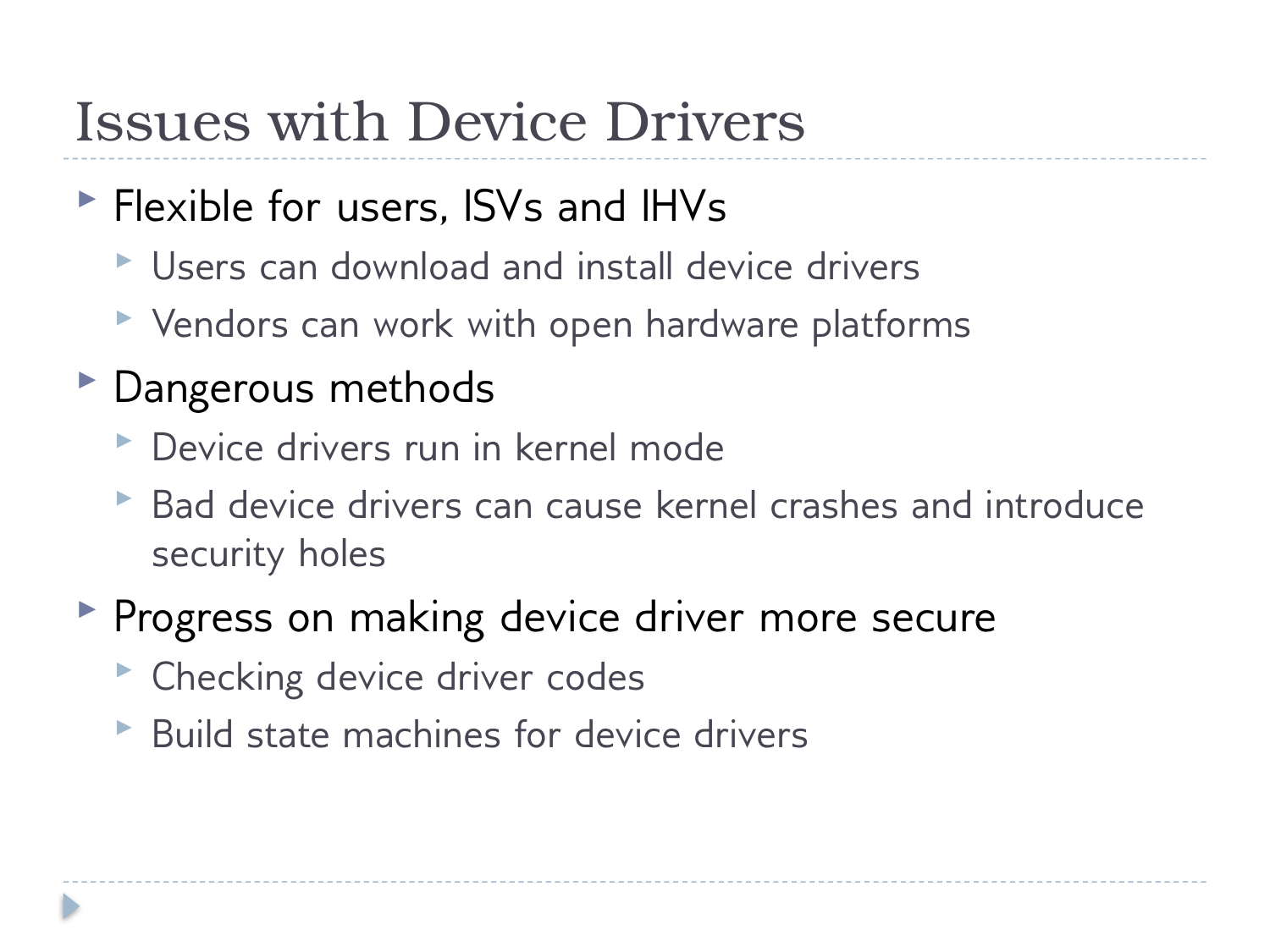

# Issues with Device Drivers
Flexible for users, ISVs and IHVs
Users can download and install device drivers
Vendors can work with open hardware platforms
Dangerous methods
Device drivers run in kernel mode
Bad device drivers can cause kernel crashes and introduce security holes
Progress on making device driver more secure
Checking device driver codes
Build state machines for device drivers